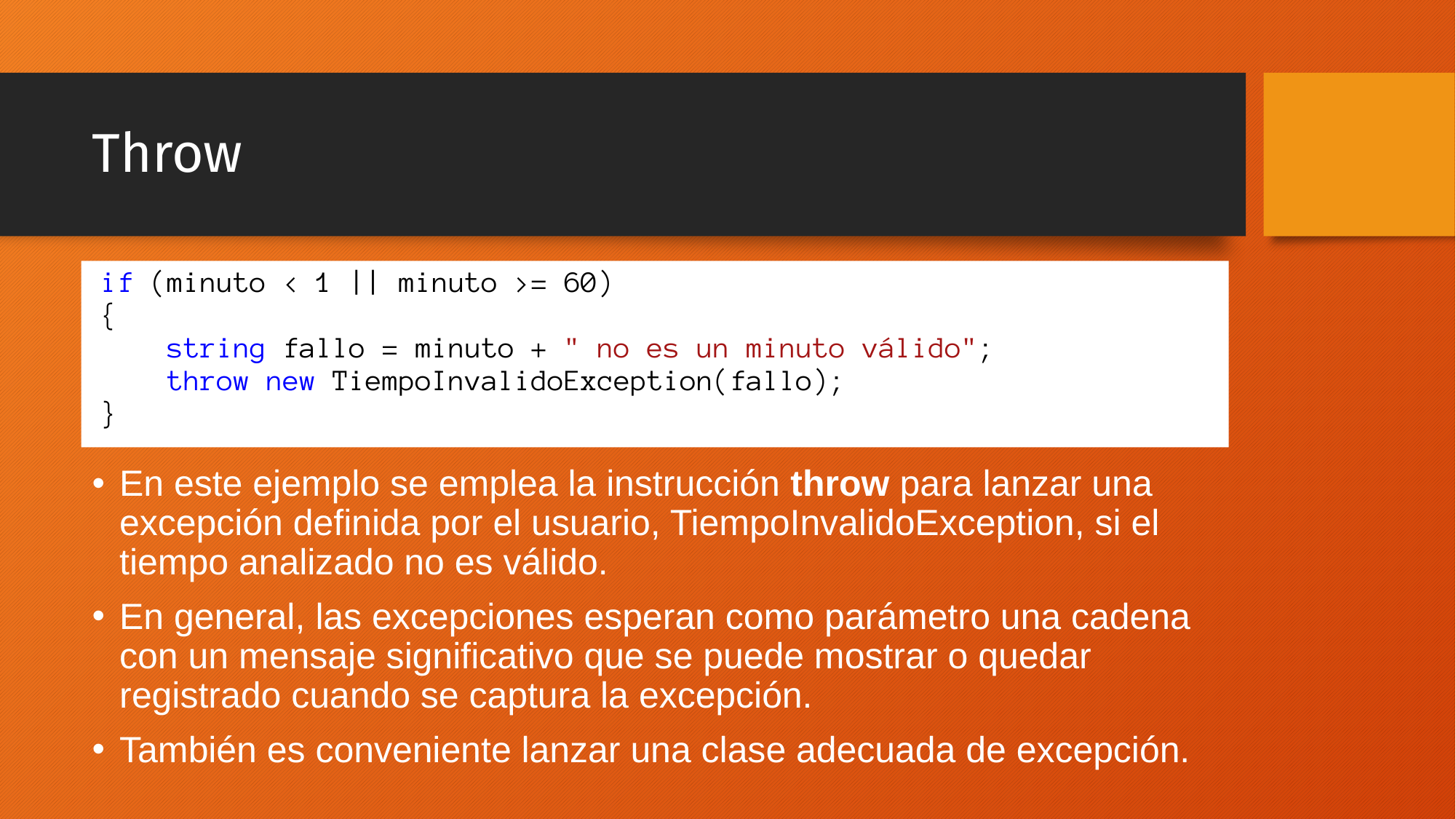

# Throw
if (minuto < 1 || minuto >= 60)
{
    string fallo = minuto + " no es un minuto válido";
    throw new TiempoInvalidoException(fallo);
}
En este ejemplo se emplea la instrucción throw para lanzar una excepción definida por el usuario, TiempoInvalidoException, si el tiempo analizado no es válido.
En general, las excepciones esperan como parámetro una cadena con un mensaje significativo que se puede mostrar o quedar registrado cuando se captura la excepción.
También es conveniente lanzar una clase adecuada de excepción.